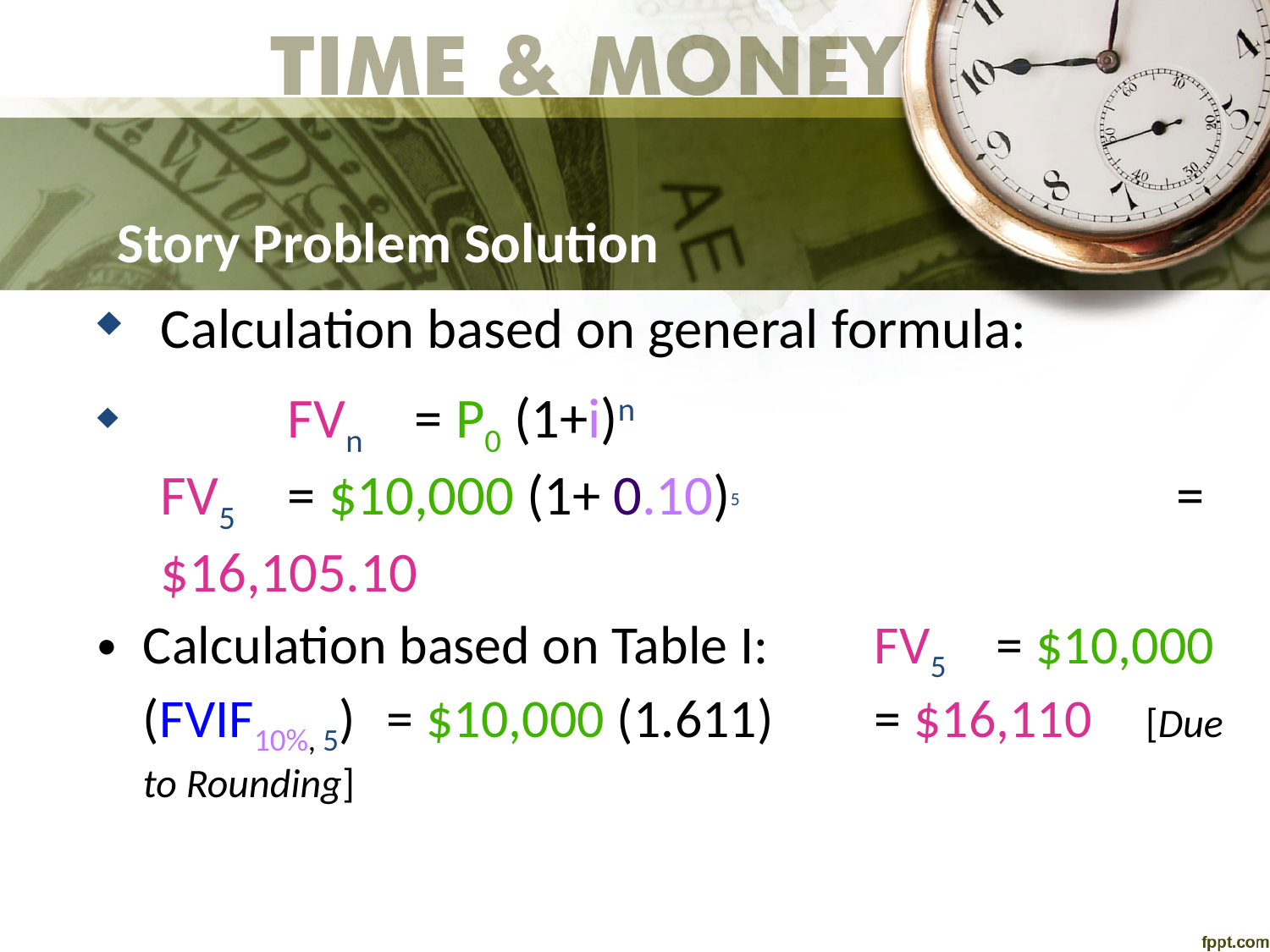

Story Problem Solution
Calculation based on general formula:
	FVn 	= P0 (1+i)n 					FV5 	= $10,000 (1+ 0.10)5				= $16,105.10
Calculation based on Table I:				FV5 	= $10,000 (FVIF10%, 5)					= $10,000 (1.611)						= $16,110	   [Due to Rounding]